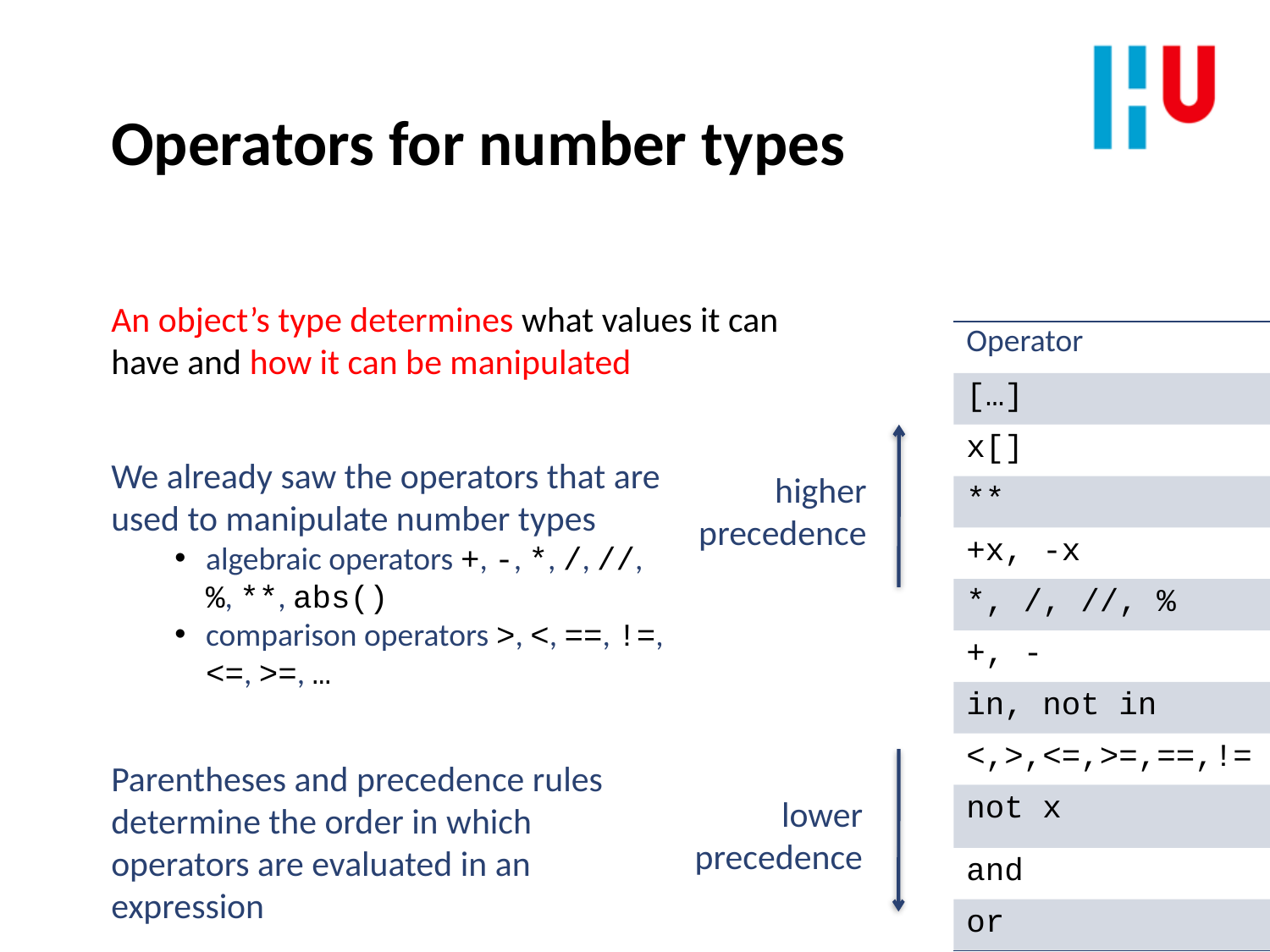

Operators for number types
An object’s type determines what values it can have and how it can be manipulated
| Operator |
| --- |
| […] |
| x[] |
| \*\* |
| +x, -x |
| \*, /, //, % |
| +, - |
| in, not in |
| <,>,<=,>=,==,!= |
| not x |
| and |
| or |
We already saw the operators that are used to manipulate number types
algebraic operators +, -, *, /, //, %, **, abs()
comparison operators >, <, ==, !=, <=, >=, …
higher
precedence
Parentheses and precedence rules determine the order in which operators are evaluated in an expression
lower
precedence